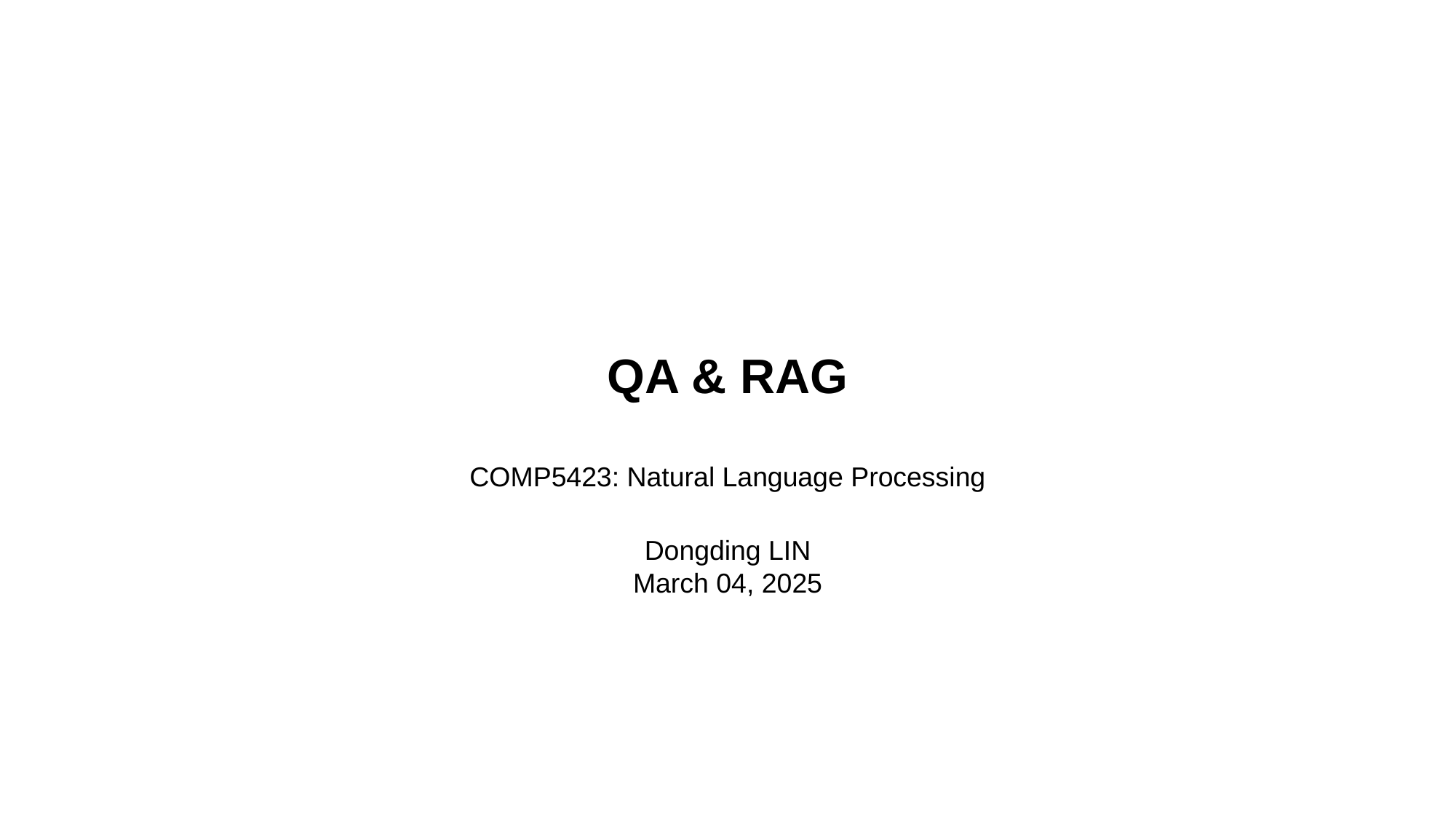

QA & RAG
COMP5423: Natural Language Processing
Dongding LIN
March 04, 2025